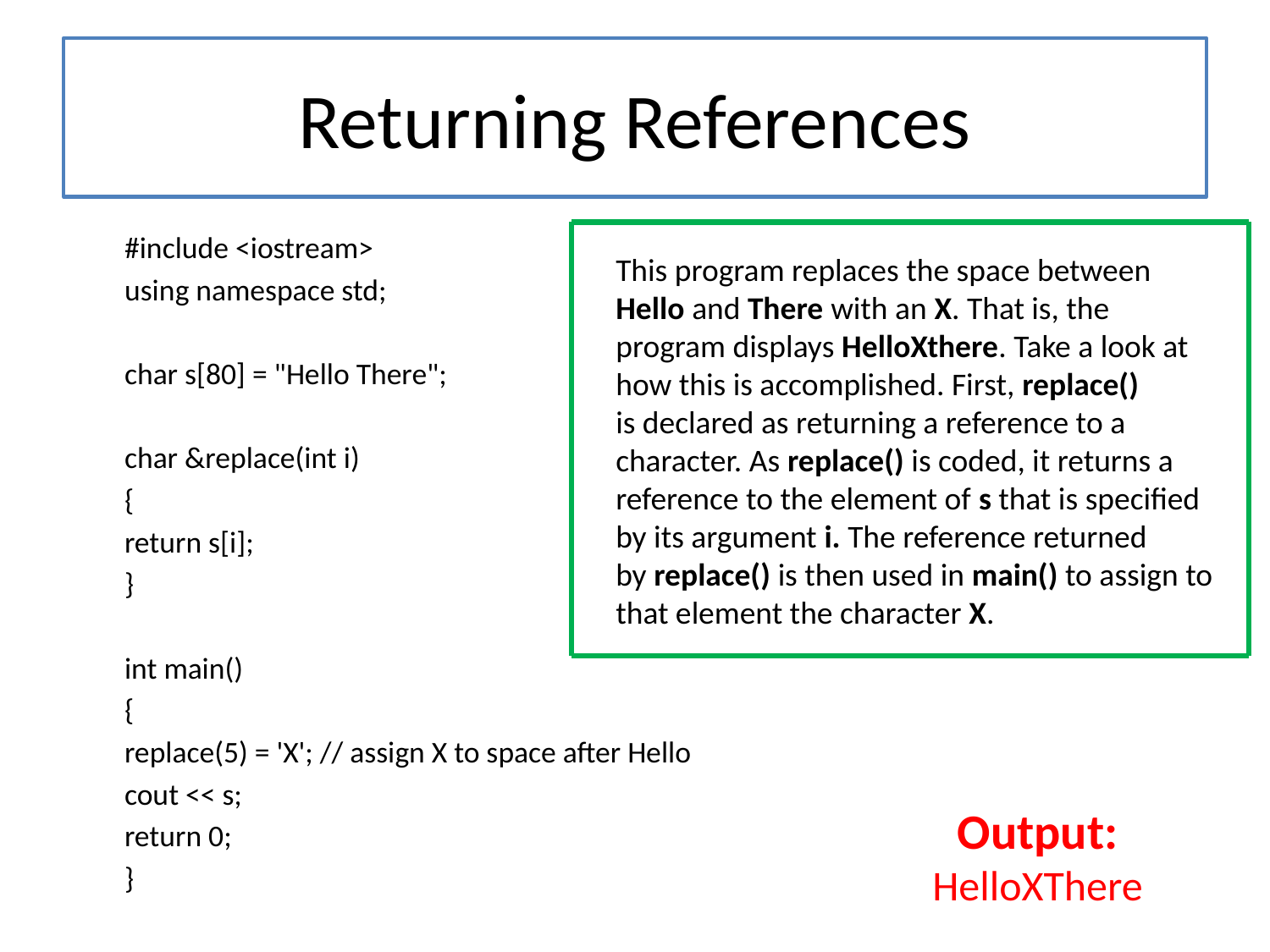

# Returning References
#include <iostream>
using namespace std;

char s[80] = "Hello There";

char &replace(int i)
{
return s[i];
}

int main()
{
replace(5) = 'X'; // assign X to space after Hello
cout << s;
return 0;
}
This program replaces the space between Hello and There with an X. That is, the
program displays HelloXthere. Take a look at how this is accomplished. First, replace()
is declared as returning a reference to a character. As replace() is coded, it returns a
reference to the element of s that is specified by its argument i. The reference returned
by replace() is then used in main() to assign to that element the character X.
Output:
HelloXThere